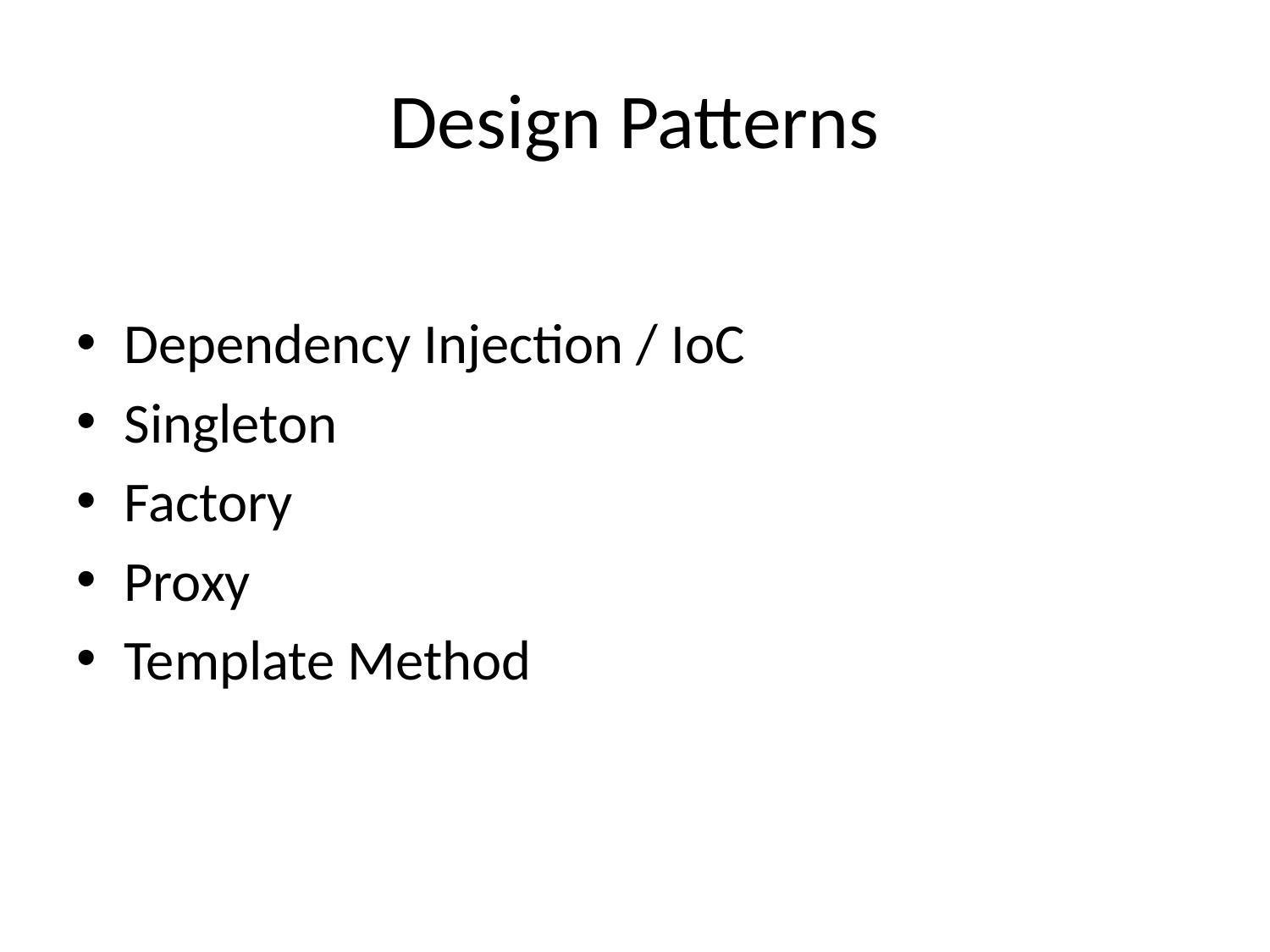

# Design Patterns

Dependency Injection / IoC
Singleton
Factory
Proxy
Template Method